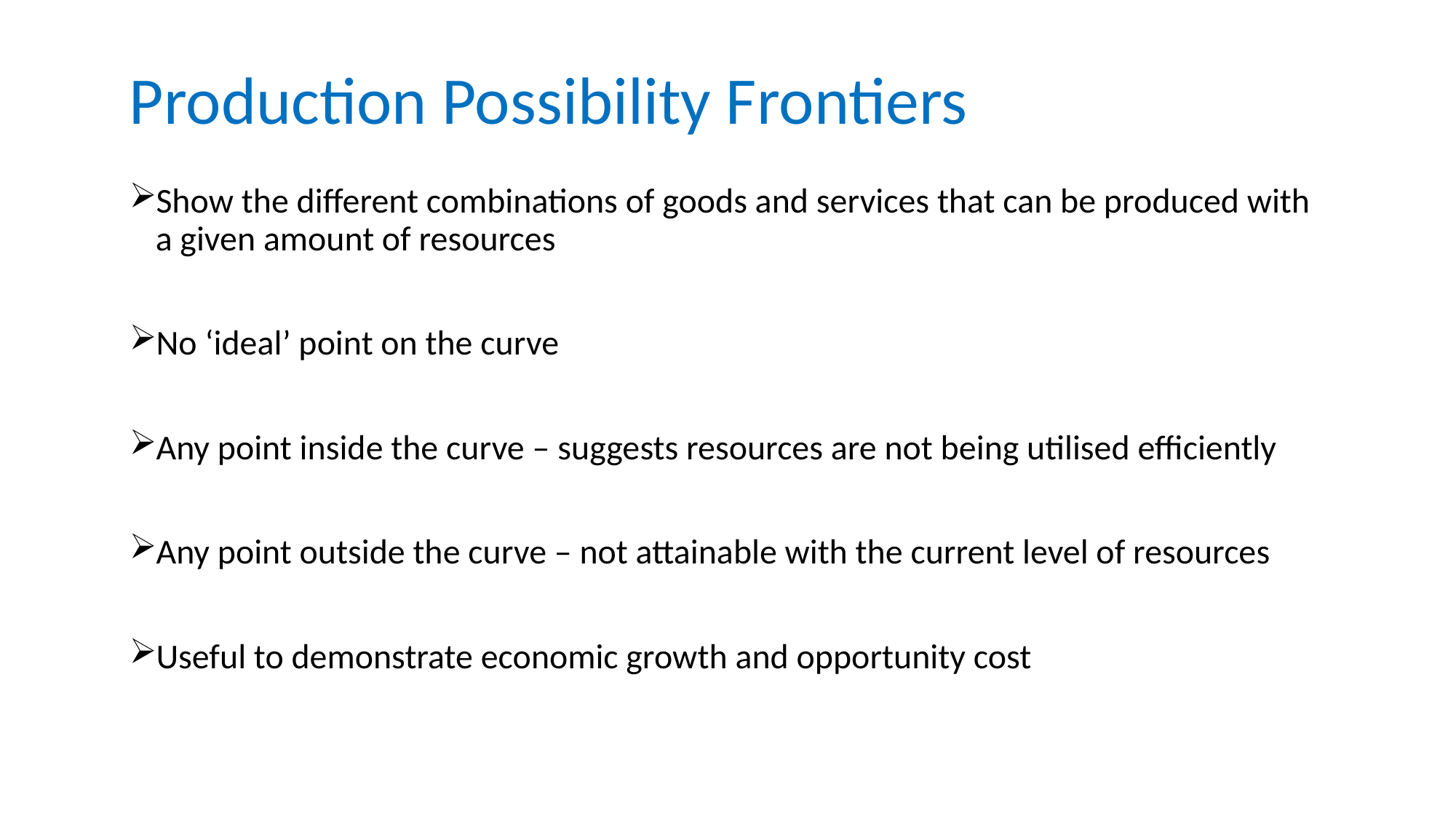

# Production Possibility Frontiers
Show the different combinations of goods and services that can be produced with a given amount of resources

No ‘ideal’ point on the curve

Any point inside the curve – suggests resources are not being utilised efficiently

Any point outside the curve – not attainable with the current level of resources

Useful to demonstrate economic growth and opportunity cost